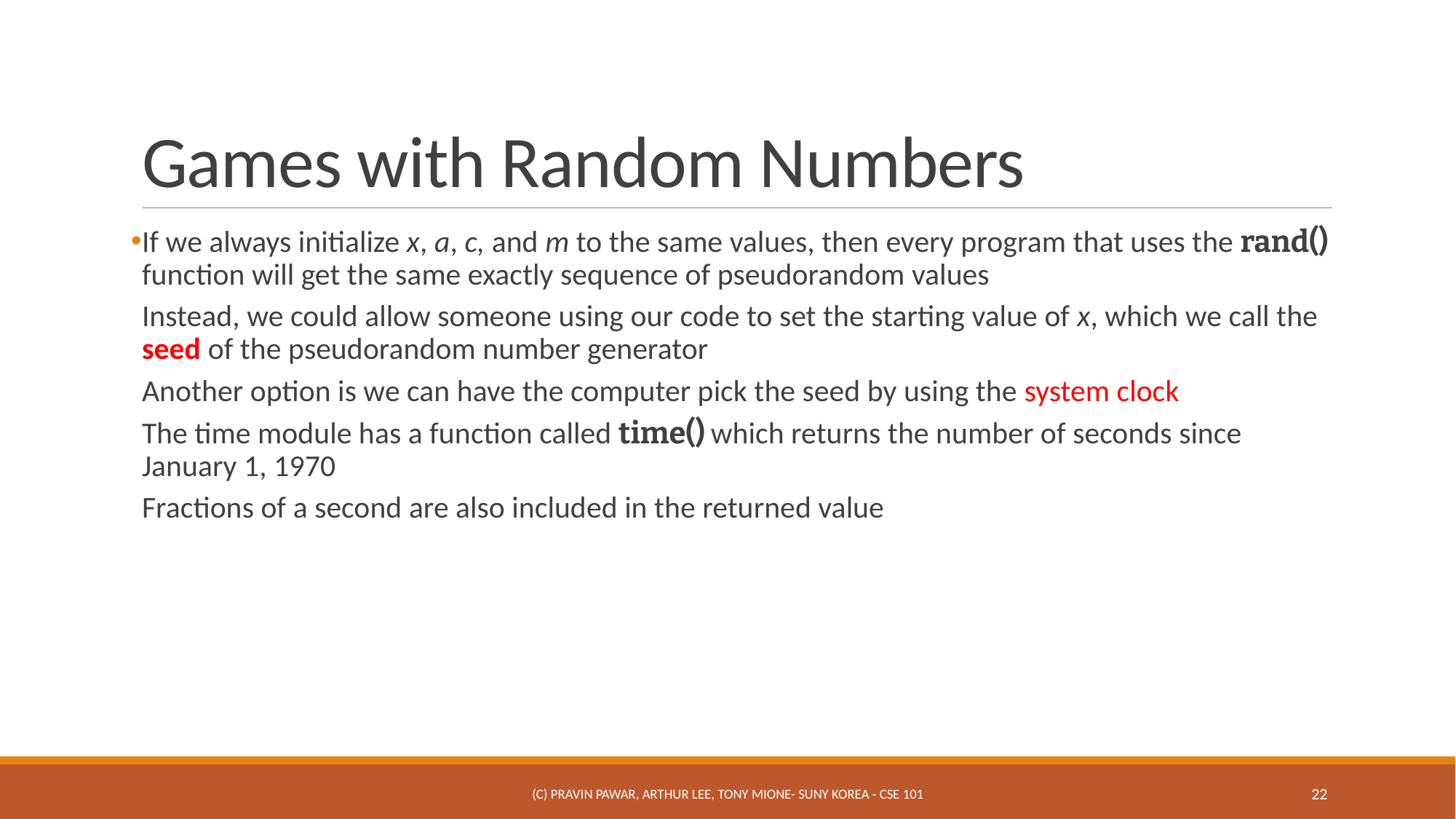

# Games with Random Numbers
If we always initialize x, a, c, and m to the same values, then every program that uses the rand() function will get the same exactly sequence of pseudorandom values
Instead, we could allow someone using our code to set the starting value of x, which we call the seed of the pseudorandom number generator
Another option is we can have the computer pick the seed by using the system clock
The time module has a function called time() which returns the number of seconds since January 1, 1970
Fractions of a second are also included in the returned value

(c) Pravin Pawar, Arthur Lee, Tony Mione- SUNY Korea - CSE 101
22